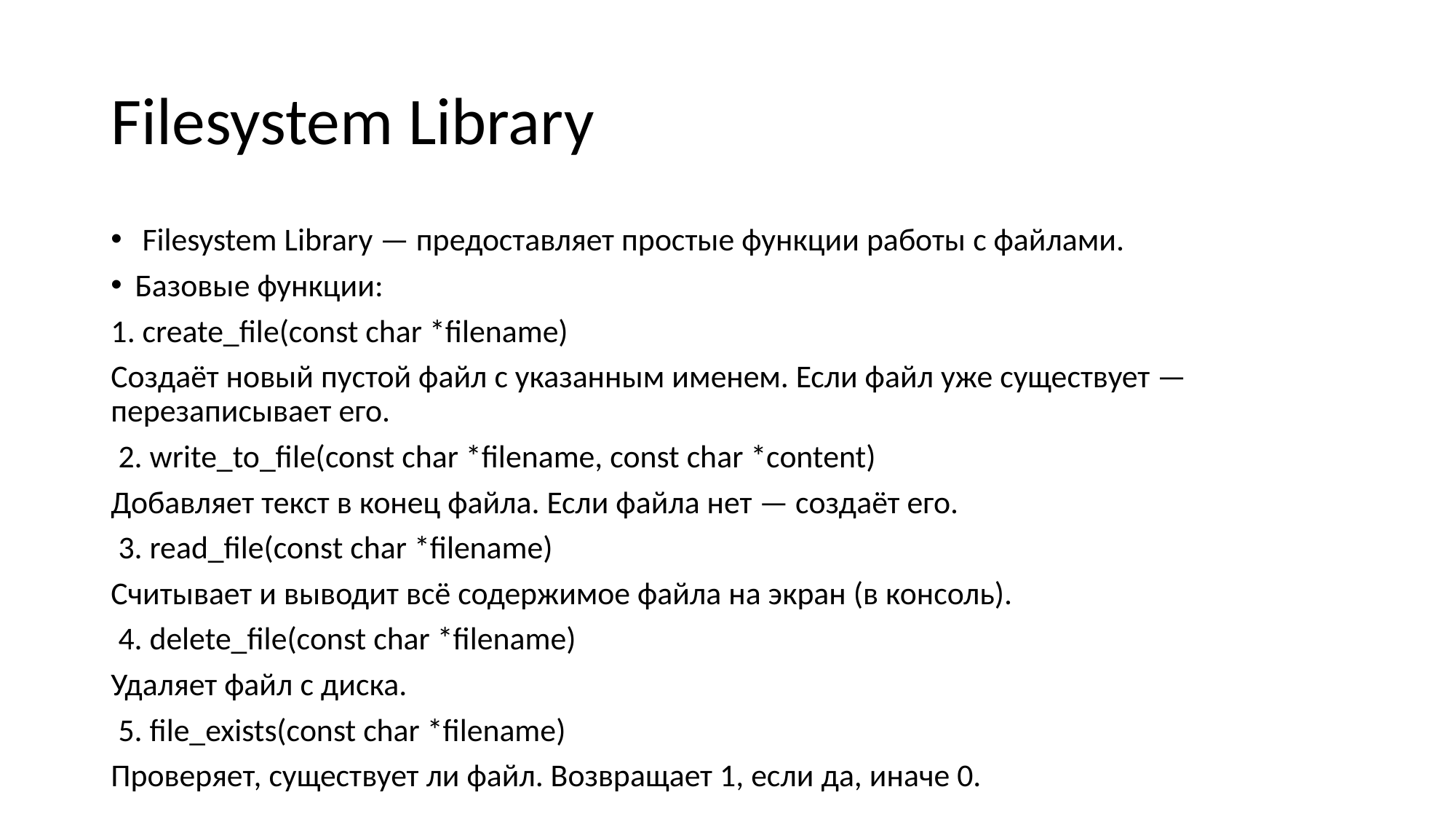

# Filesystem Library
 Filesystem Library — предоставляет простые функции работы с файлами.
Базовые функции:
1. create_file(const char *filename)
Создаёт новый пустой файл с указанным именем. Если файл уже существует — перезаписывает его.
 2. write_to_file(const char *filename, const char *content)
Добавляет текст в конец файла. Если файла нет — создаёт его.
 3. read_file(const char *filename)
Считывает и выводит всё содержимое файла на экран (в консоль).
 4. delete_file(const char *filename)
Удаляет файл с диска.
 5. file_exists(const char *filename)
Проверяет, существует ли файл. Возвращает 1, если да, иначе 0.